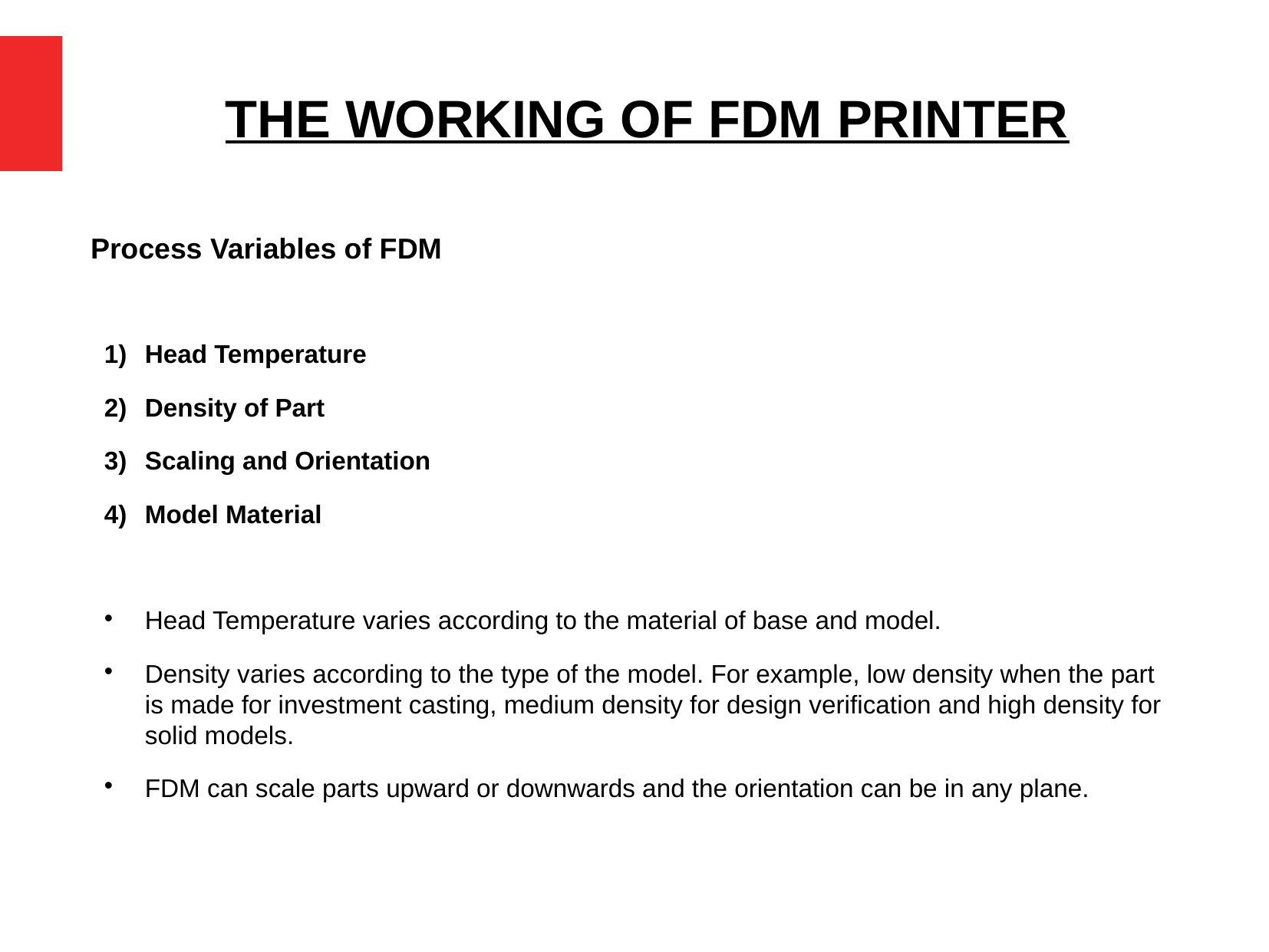

# THE WORKING OF FDM PRINTER
Process Variables of FDM

Head Temperature
Density of Part
Scaling and Orientation
Model Material

Head Temperature varies according to the material of base and model.
Density varies according to the type of the model. For example, low density when the part is made for investment casting, medium density for design verification and high density for solid models.
FDM can scale parts upward or downwards and the orientation can be in any plane.